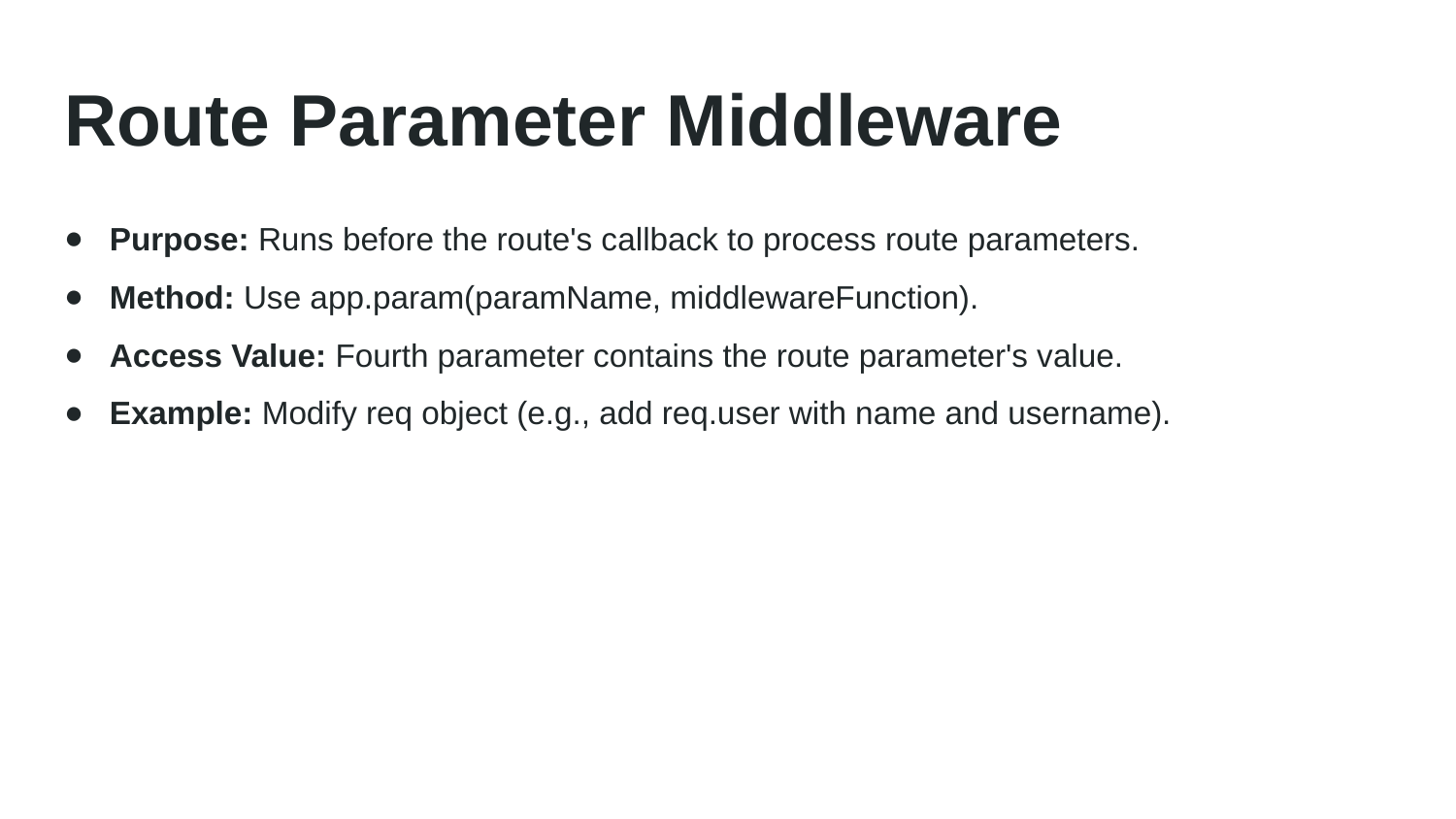

# Route Parameter Middleware
Purpose: Runs before the route's callback to process route parameters.
Method: Use app.param(paramName, middlewareFunction).
Access Value: Fourth parameter contains the route parameter's value.
Example: Modify req object (e.g., add req.user with name and username).